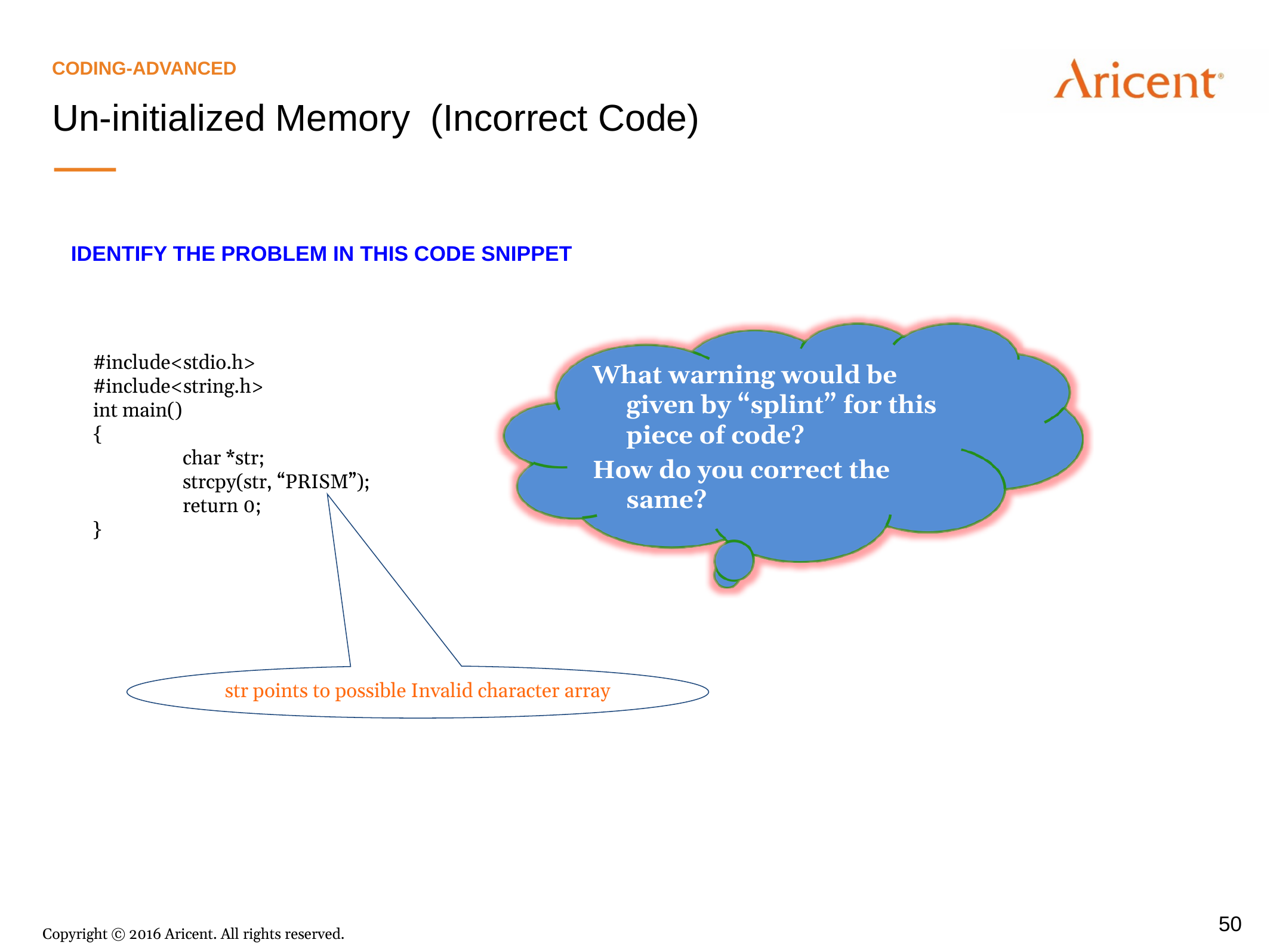

Coding-Advanced
Un-initialized Memory  (Incorrect Code)
Identify the problem in this code snippet
What warning would be given by “splint” for this piece of code?
How do you correct the same?
#include<stdio.h>
#include<string.h>
int main()
{
	char *str;
	strcpy(str, “PRISM”);
	return 0;
}

str points to possible Invalid character array